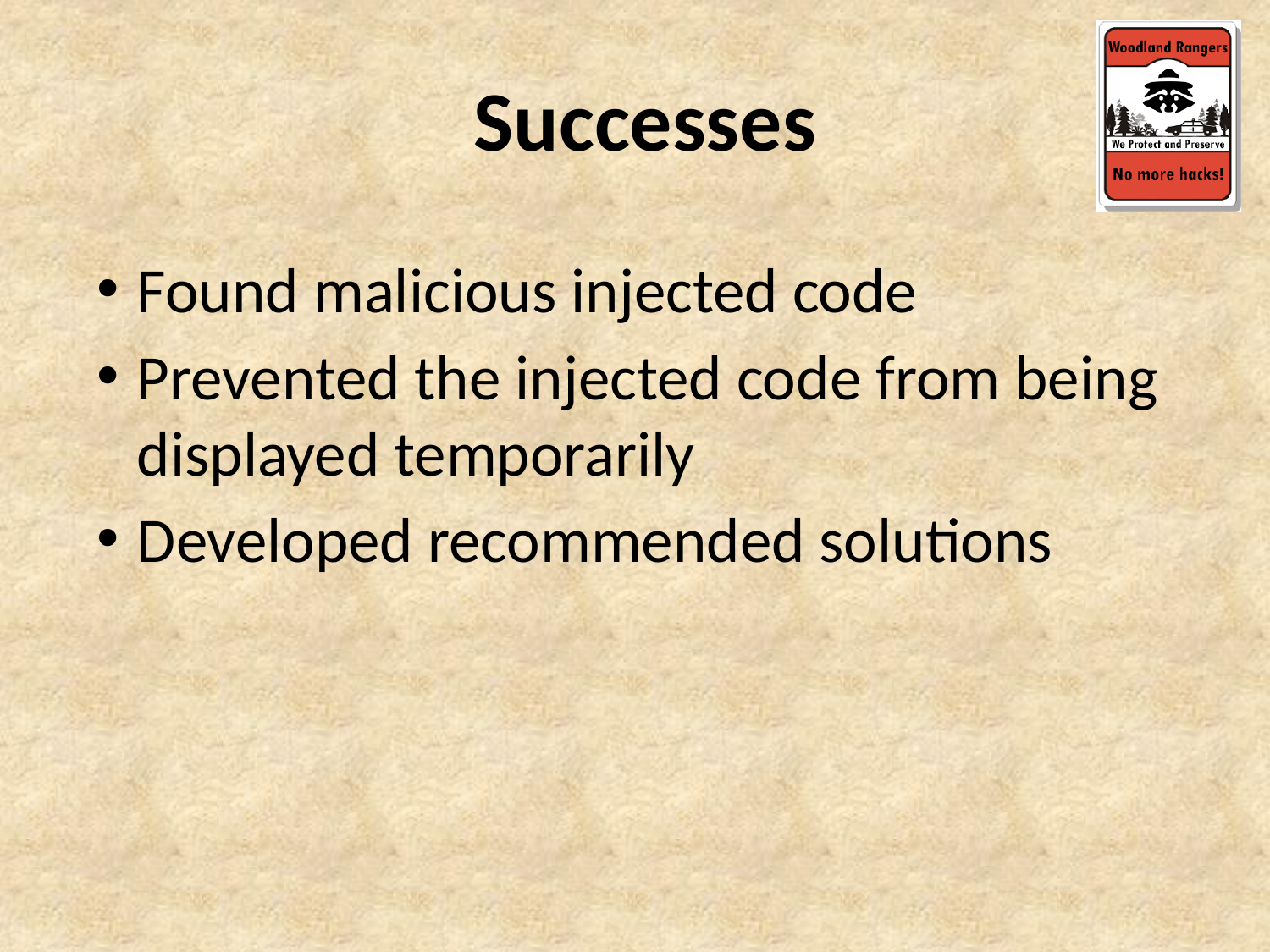

Successes
Found malicious injected code
Prevented the injected code from being displayed temporarily
Developed recommended solutions